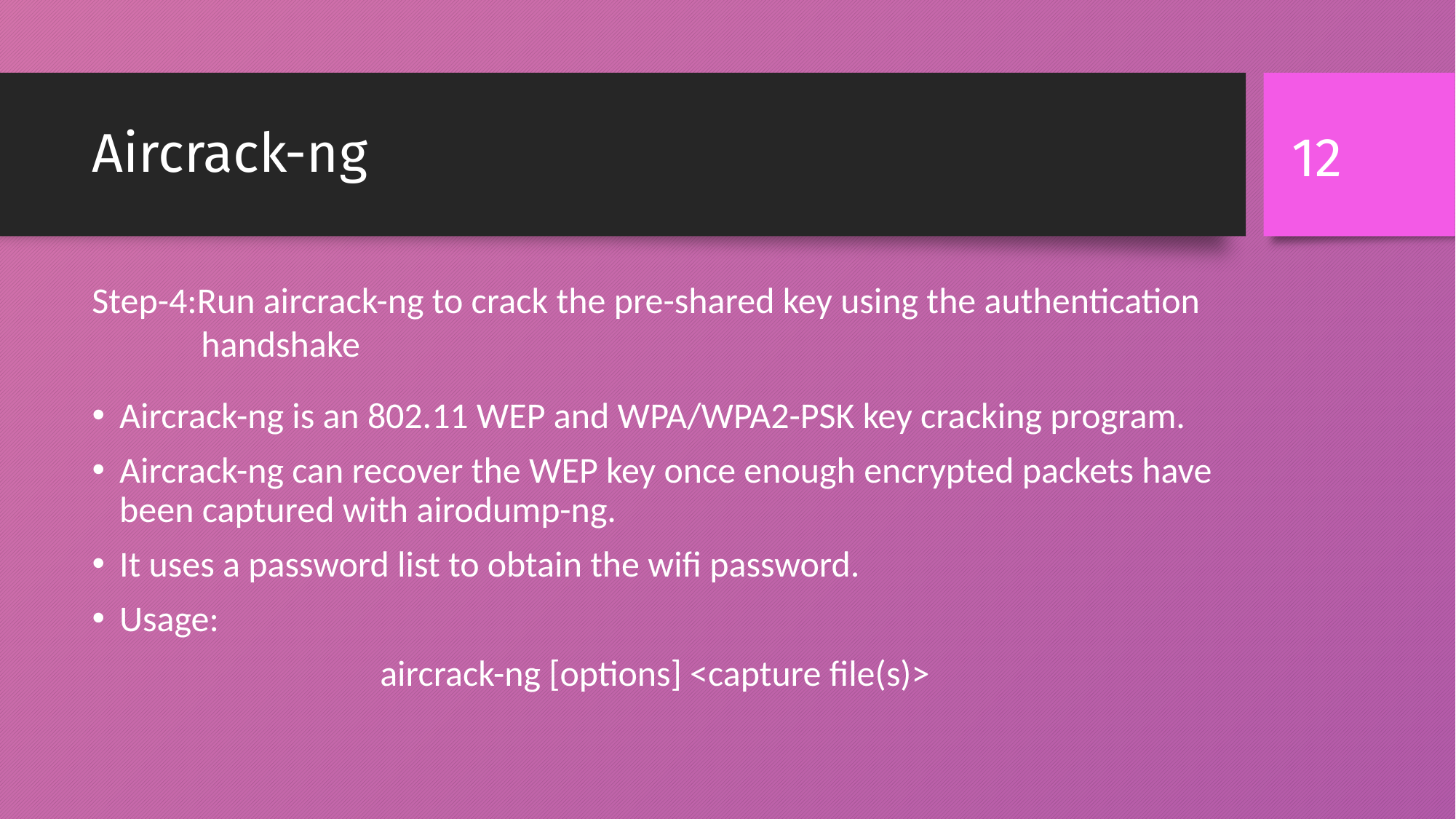

12
# Aircrack-ng
Step-4:Run aircrack-ng to crack the pre-shared key using the authentication 	handshake
Aircrack-ng is an 802.11 WEP and WPA/WPA2-PSK key cracking program.
Aircrack-ng can recover the WEP key once enough encrypted packets have been captured with airodump-ng.
It uses a password list to obtain the wifi password.
Usage:
aircrack-ng [options] <capture file(s)>